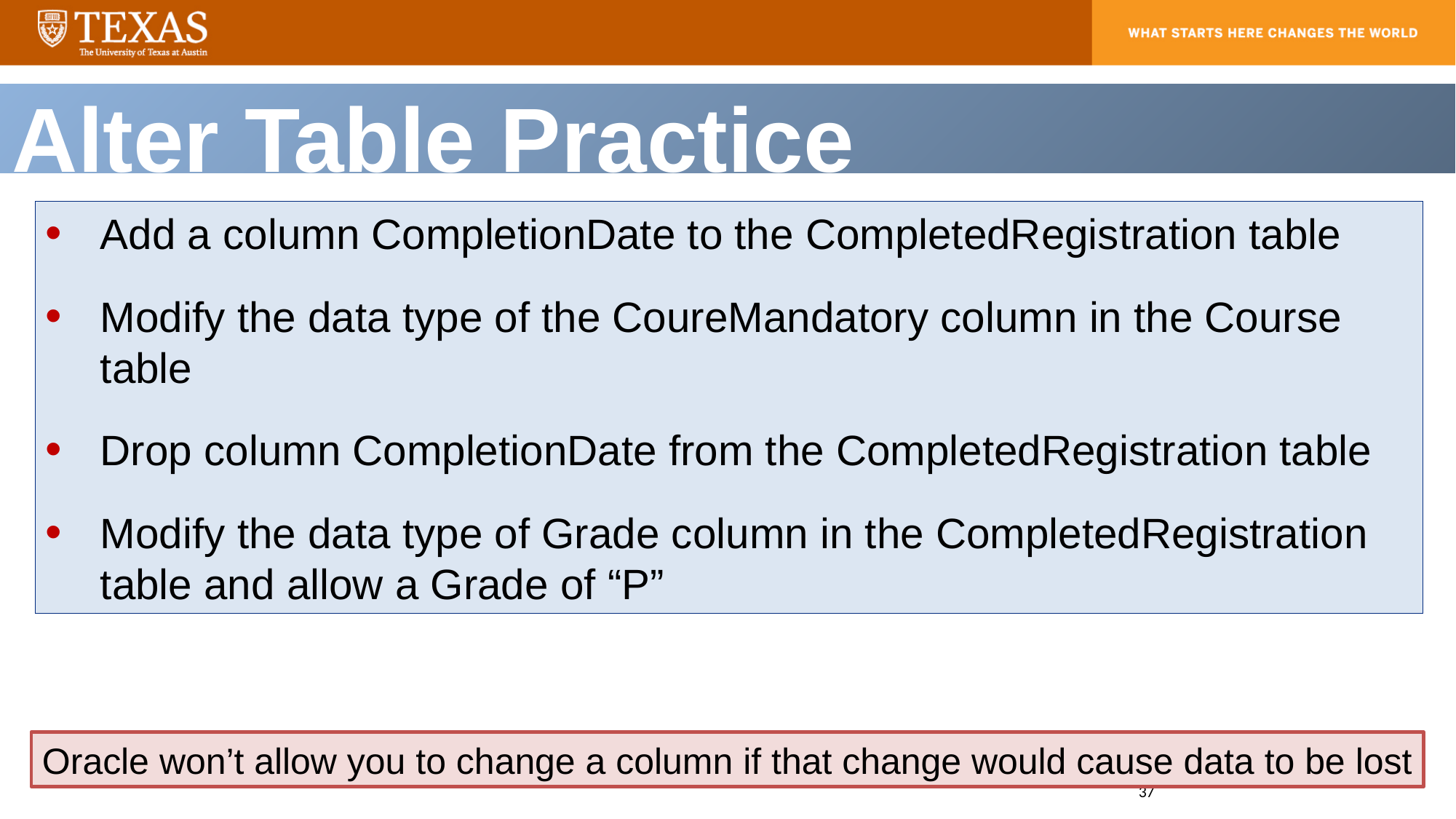

Alter Table Practice

Add a column CompletionDate to the CompletedRegistration table
Modify the data type of the CoureMandatory column in the Course table
Drop column CompletionDate from the CompletedRegistration table
Modify the data type of Grade column in the CompletedRegistration table and allow a Grade of “P”
Oracle won’t allow you to change a column if that change would cause data to be lost
37